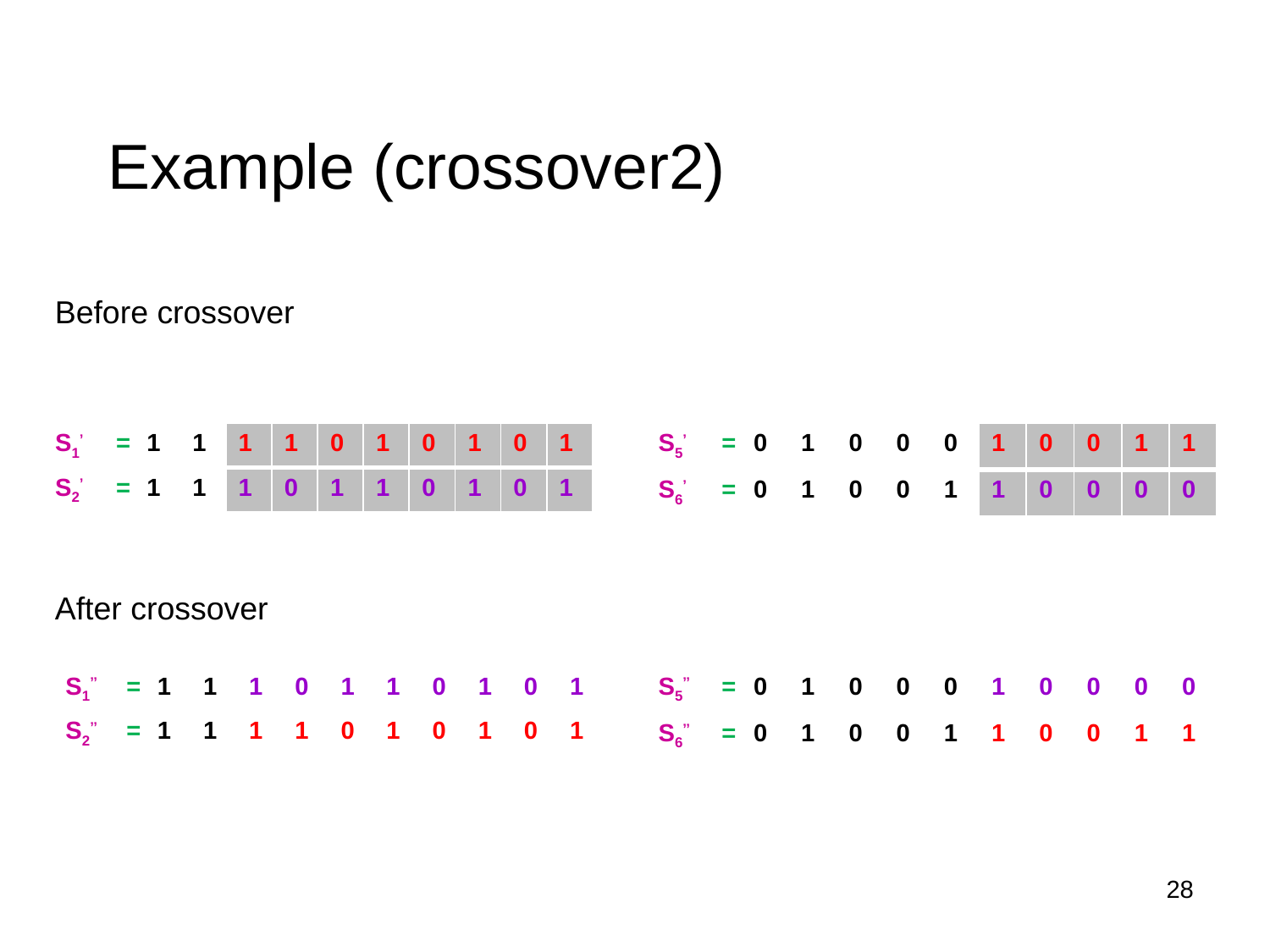

# Example (crossover2)
Before crossover
| S1’ | = | 1 | 1 | 1 | 1 | 0 | 1 | 0 | 1 | 0 | 1 |
| --- | --- | --- | --- | --- | --- | --- | --- | --- | --- | --- | --- |
| S2’ | = | 1 | 1 | 1 | 0 | 1 | 1 | 0 | 1 | 0 | 1 |
| S5’ | = | 0 | 1 | 0 | 0 | 0 | 1 | 0 | 0 | 1 | 1 |
| --- | --- | --- | --- | --- | --- | --- | --- | --- | --- | --- | --- |
| S6’ | = | 0 | 1 | 0 | 0 | 1 | 1 | 0 | 0 | 0 | 0 |
After crossover
| S1’’ | = | 1 | 1 | 1 | 0 | 1 | 1 | 0 | 1 | 0 | 1 |
| --- | --- | --- | --- | --- | --- | --- | --- | --- | --- | --- | --- |
| S2’’ | = | 1 | 1 | 1 | 1 | 0 | 1 | 0 | 1 | 0 | 1 |
| S5’’ | = | 0 | 1 | 0 | 0 | 0 | 1 | 0 | 0 | 0 | 0 |
| --- | --- | --- | --- | --- | --- | --- | --- | --- | --- | --- | --- |
| S6’’ | = | 0 | 1 | 0 | 0 | 1 | 1 | 0 | 0 | 1 | 1 |
28